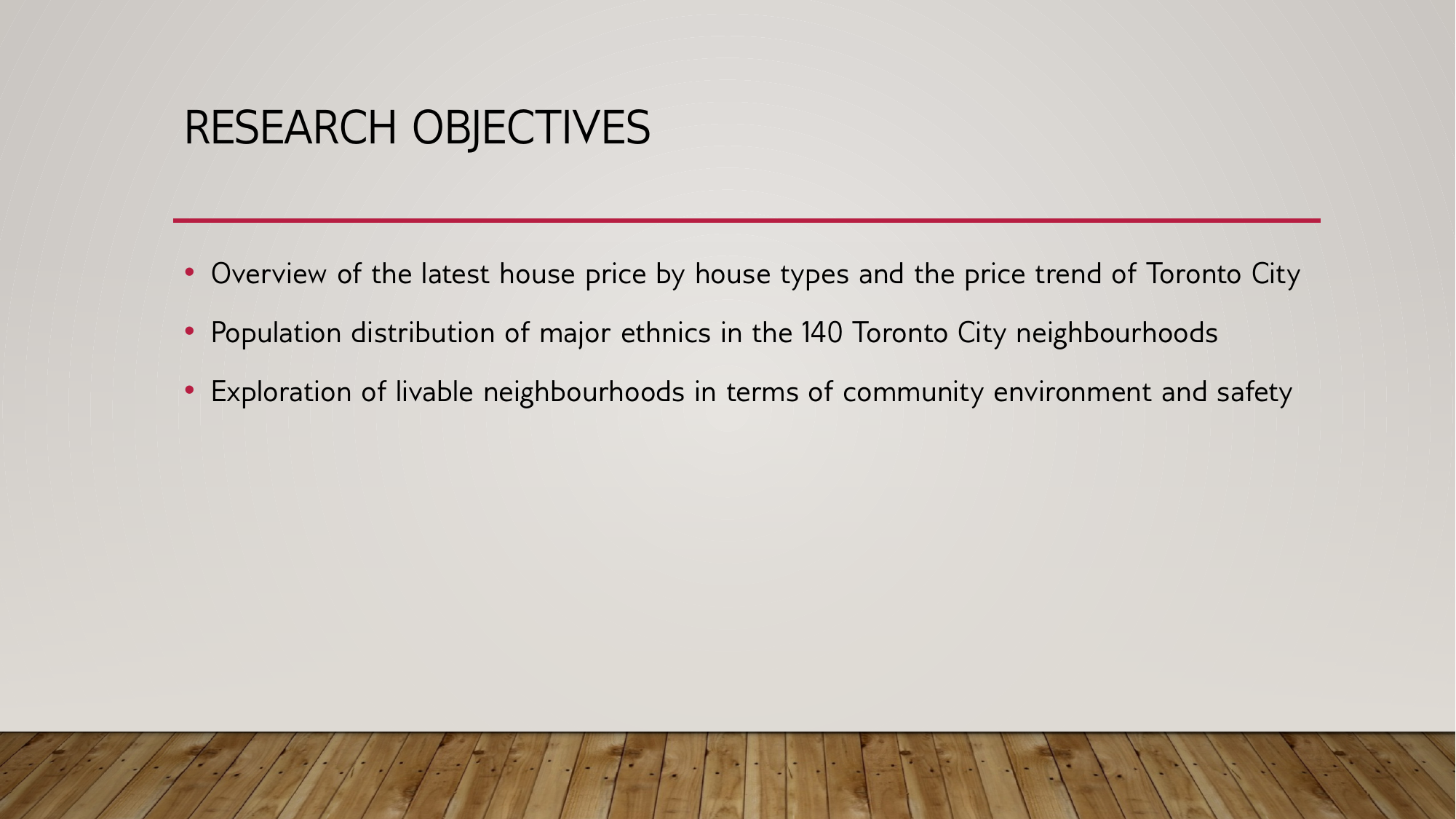

# Research Objectives
Overview of the latest house price by house types and the price trend of Toronto City
Population distribution of major ethnics in the 140 Toronto City neighbourhoods
Exploration of livable neighbourhoods in terms of community environment and safety